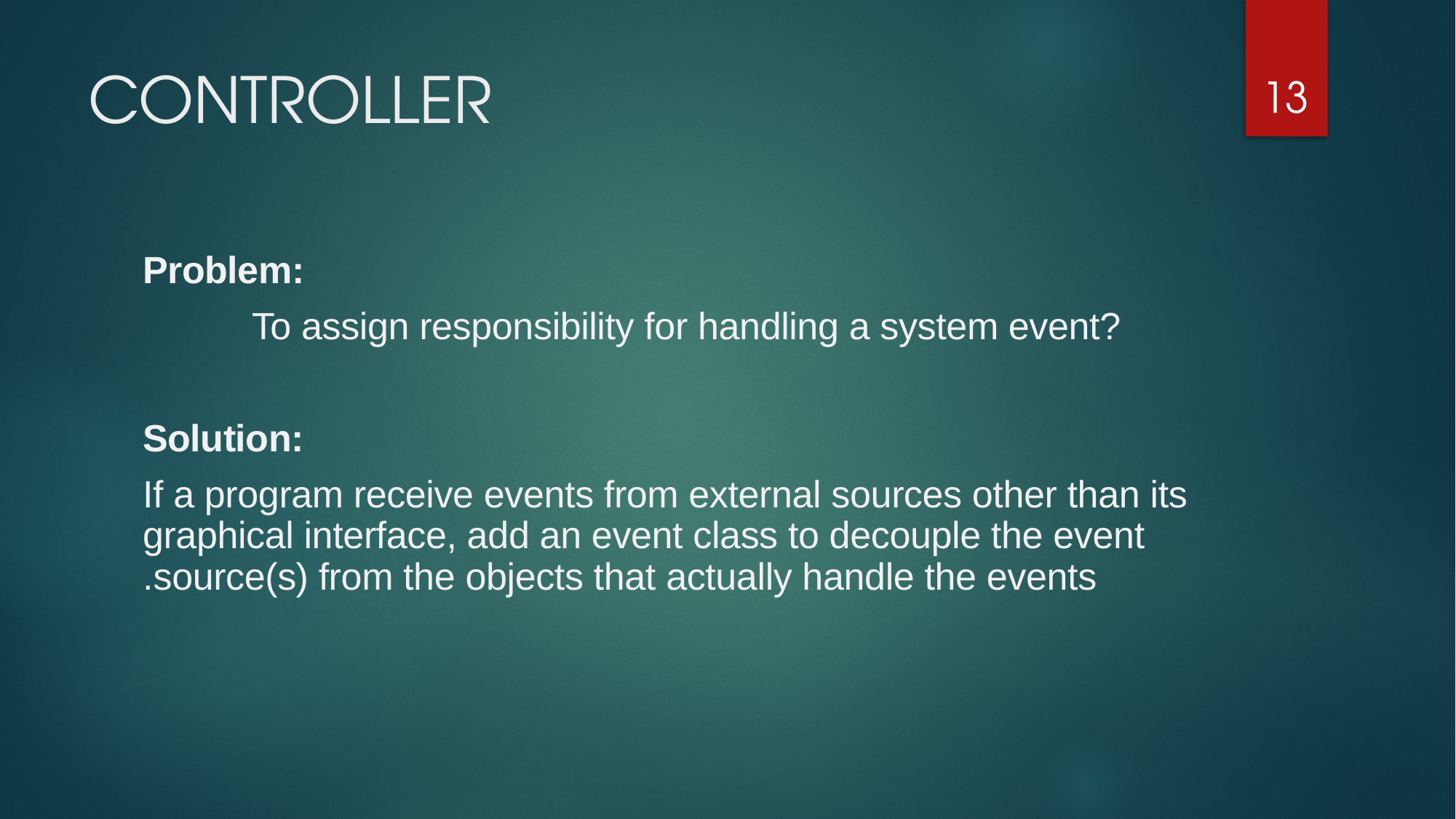

13
# CONTROLLER
Problem:
	To assign responsibility for handling a system event?

Solution:
	If a program receive events from external sources other than its graphical interface, add an event class to decouple the event source(s) from the objects that actually handle the events.